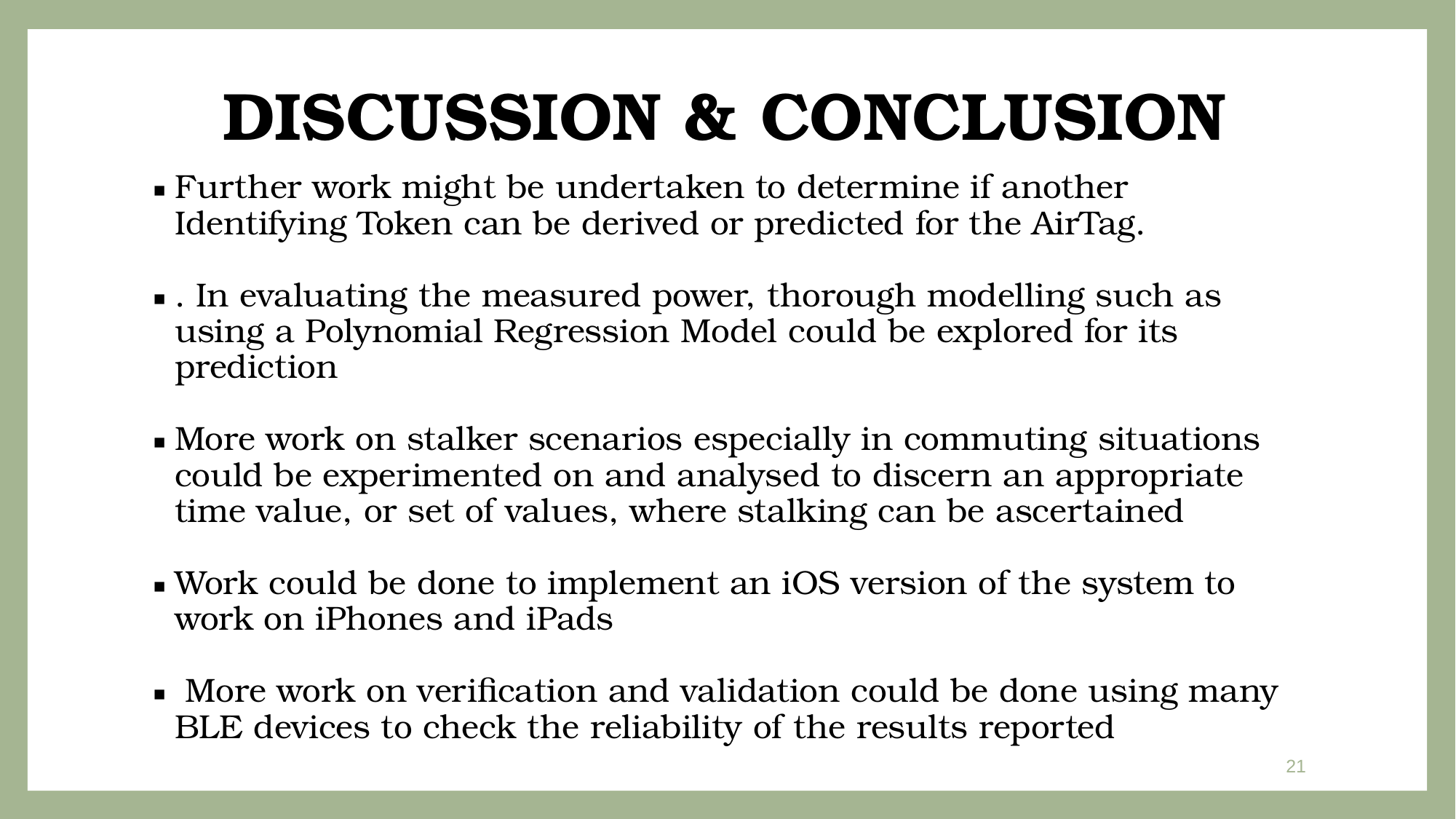

# DISCUSSION & CONCLUSION
Further work might be undertaken to determine if another Identifying Token can be derived or predicted for the AirTag.

. In evaluating the measured power, thorough modelling such as using a Polynomial Regression Model could be explored for its prediction

More work on stalker scenarios especially in commuting situations could be experimented on and analysed to discern an appropriate time value, or set of values, where stalking can be ascertained

Work could be done to implement an iOS version of the system to work on iPhones and iPads

 More work on verification and validation could be done using many BLE devices to check the reliability of the results reported

21